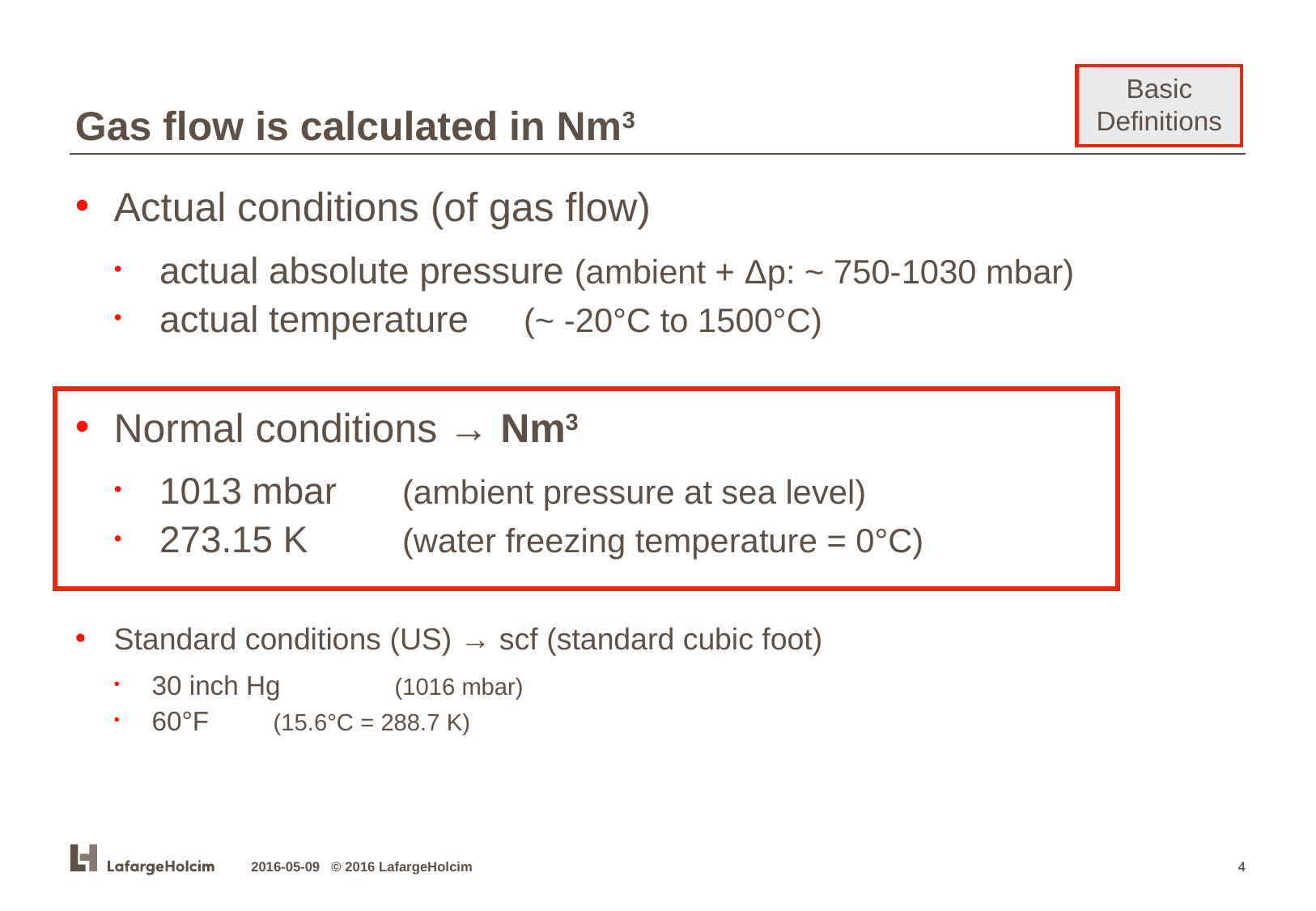

Gas flow is calculated in Nm3
Basic Definitions
Actual conditions (of gas flow)
actual absolute pressure (ambient + Δp: ~ 750-1030 mbar)
actual temperature 	(~ -20°C to 1500°C)

Normal conditions → Nm3
1013 mbar 	(ambient pressure at sea level)
273.15 K	(water freezing temperature = 0°C)

Standard conditions (US) → scf (standard cubic foot)
30 inch Hg	(1016 mbar)
60°F	(15.6°C = 288.7 K)

2016-05-09   © 2016 LafargeHolcim
4
4